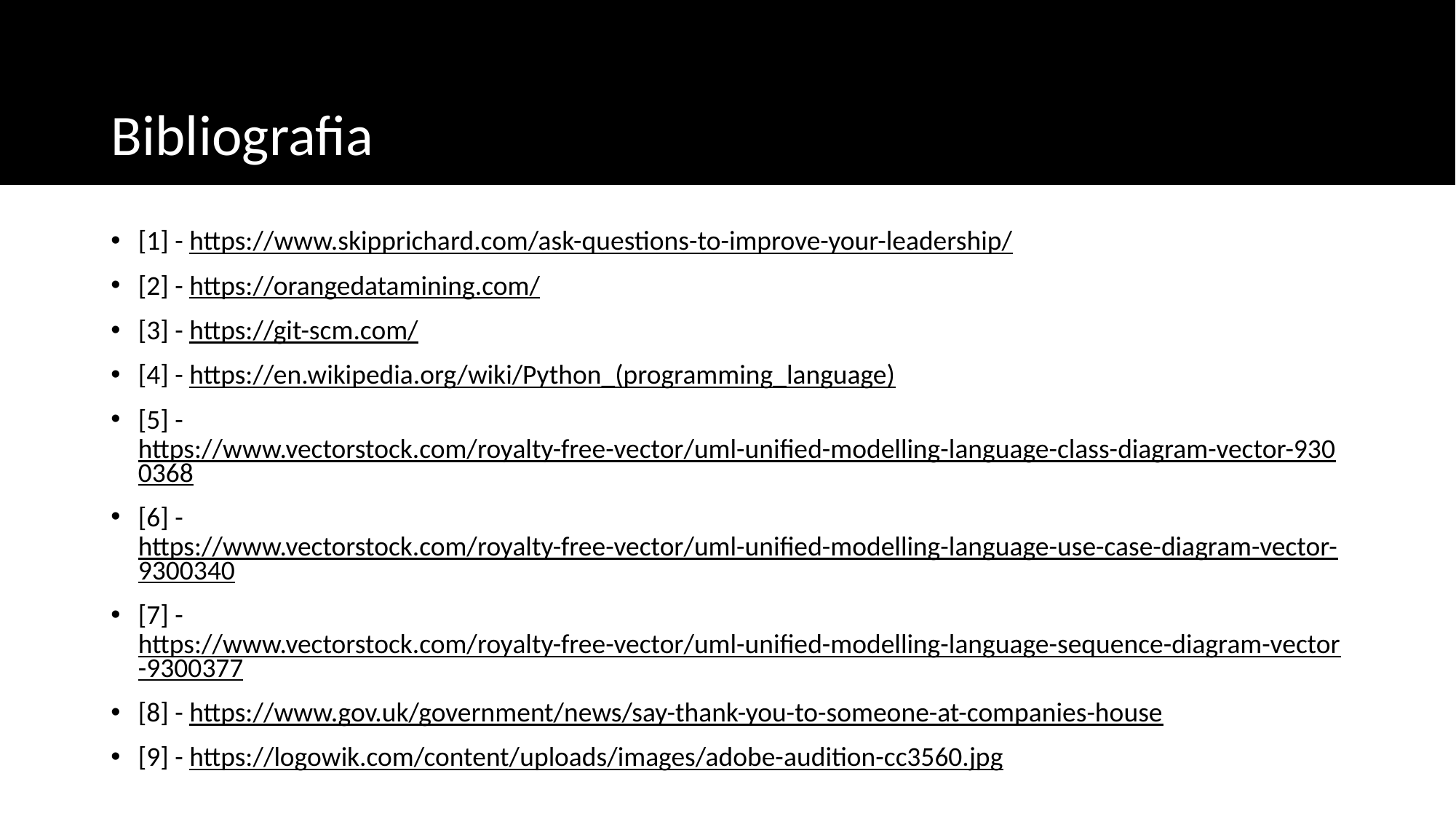

# Bibliografia

[1] - https://www.skipprichard.com/ask-questions-to-improve-your-leadership/
[2] - https://orangedatamining.com/
[3] - https://git-scm.com/
[4] - https://en.wikipedia.org/wiki/Python_(programming_language)
[5] - https://www.vectorstock.com/royalty-free-vector/uml-unified-modelling-language-class-diagram-vector-9300368
[6] - https://www.vectorstock.com/royalty-free-vector/uml-unified-modelling-language-use-case-diagram-vector-9300340
[7] - https://www.vectorstock.com/royalty-free-vector/uml-unified-modelling-language-sequence-diagram-vector-9300377
[8] - https://www.gov.uk/government/news/say-thank-you-to-someone-at-companies-house
[9] - https://logowik.com/content/uploads/images/adobe-audition-cc3560.jpg

 Análise de Requisitos 31